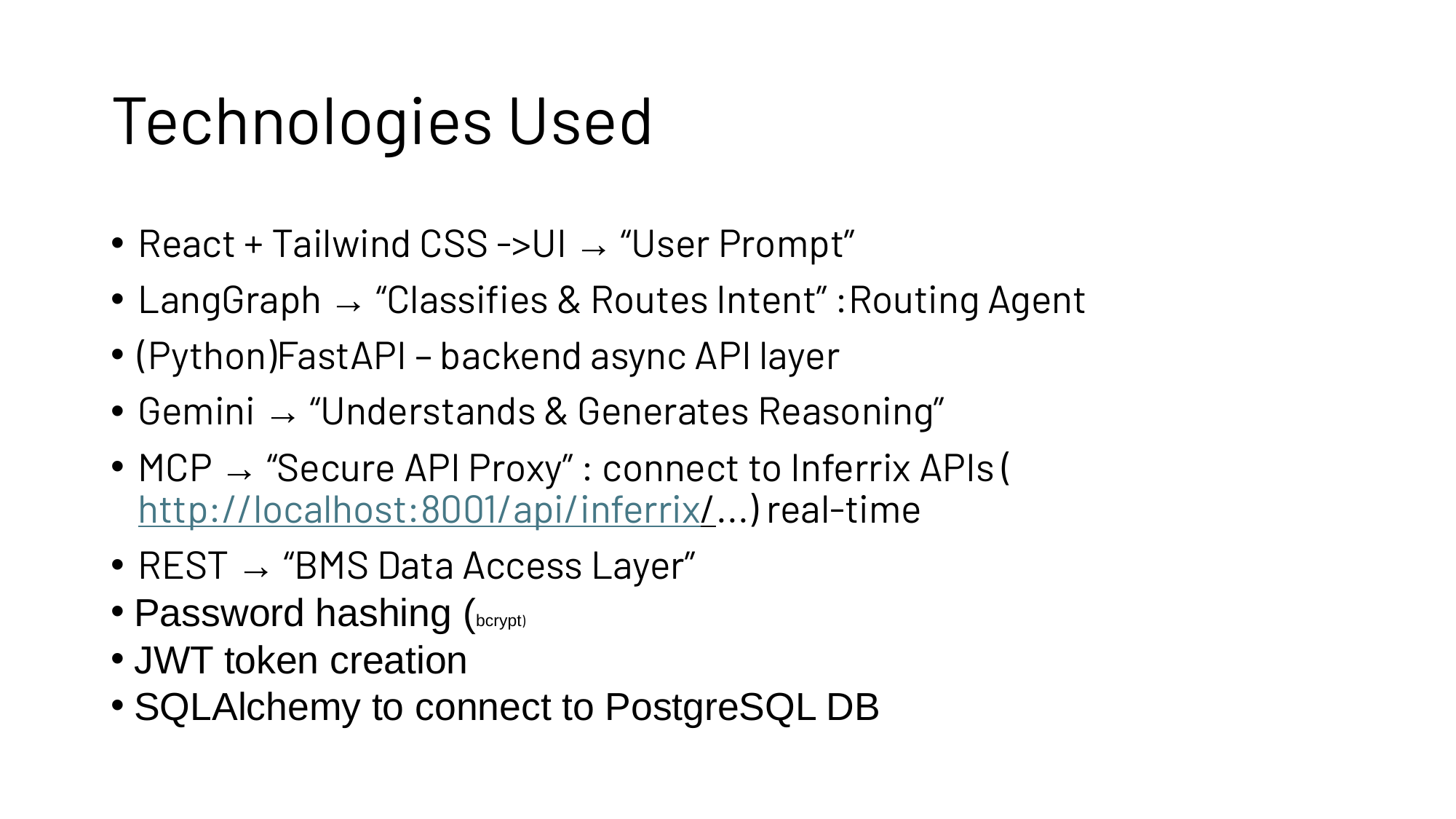

# Technologies Used
React + Tailwind CSS ->UI → “User Prompt”
LangGraph → “Classifies & Routes Intent” :Routing Agent
(Python)FastAPI – backend async API layer
Gemini → “Understands & Generates Reasoning”
MCP → “Secure API Proxy” : connect to Inferrix APIs (http://localhost:8001/api/inferrix/...) real-time
REST → “BMS Data Access Layer”
 Password hashing (bcrypt)
 JWT token creation
 SQLAlchemy to connect to PostgreSQL DB